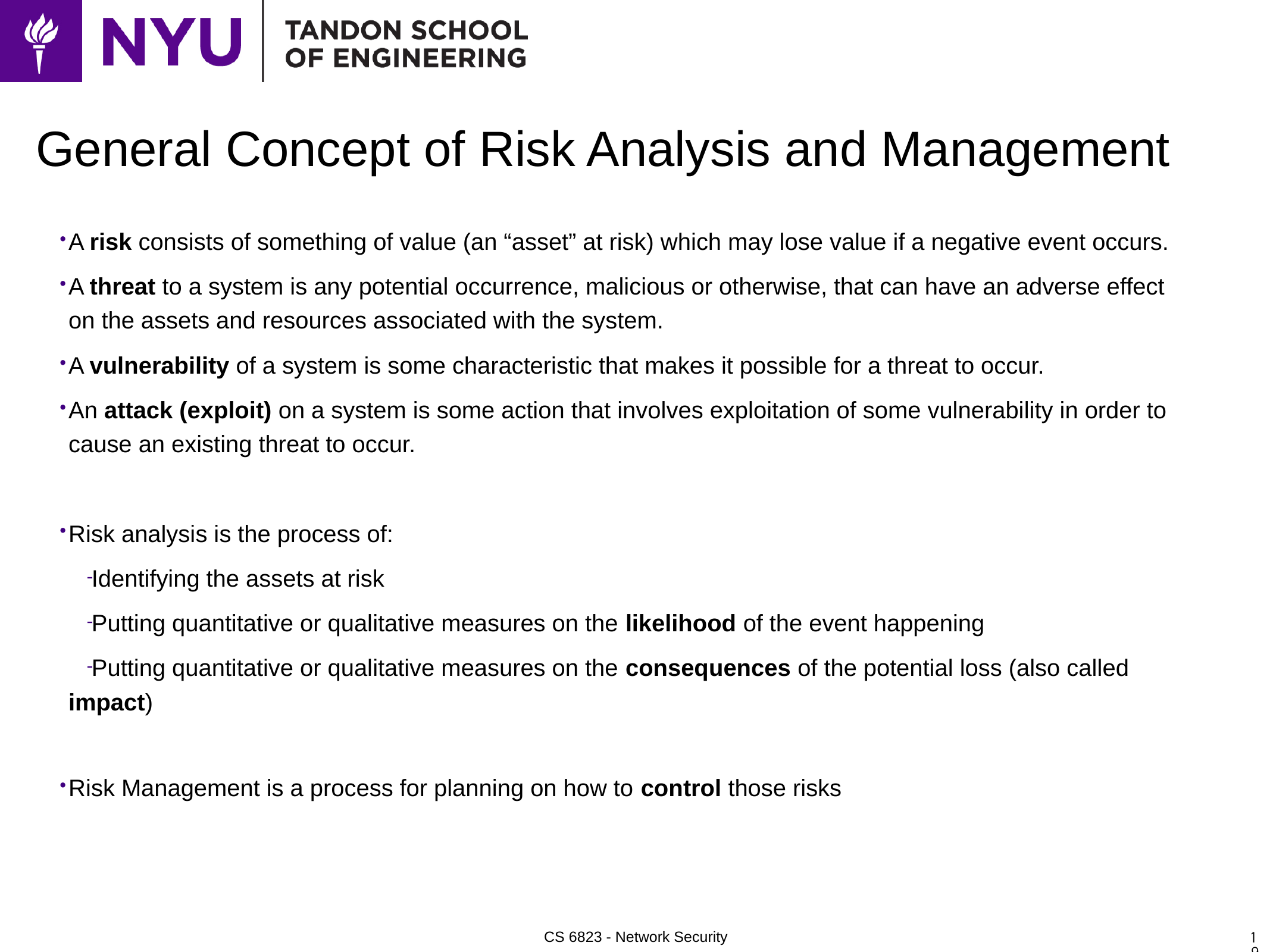

# General Concept of Risk Analysis and Management
A risk consists of something of value (an “asset” at risk) which may lose value if a negative event occurs.
A threat to a system is any potential occurrence, malicious or otherwise, that can have an adverse effect on the assets and resources associated with the system.
A vulnerability of a system is some characteristic that makes it possible for a threat to occur.
An attack (exploit) on a system is some action that involves exploitation of some vulnerability in order to cause an existing threat to occur.

Risk analysis is the process of:
Identifying the assets at risk
Putting quantitative or qualitative measures on the likelihood of the event happening
Putting quantitative or qualitative measures on the consequences of the potential loss (also called impact)

Risk Management is a process for planning on how to control those risks
19